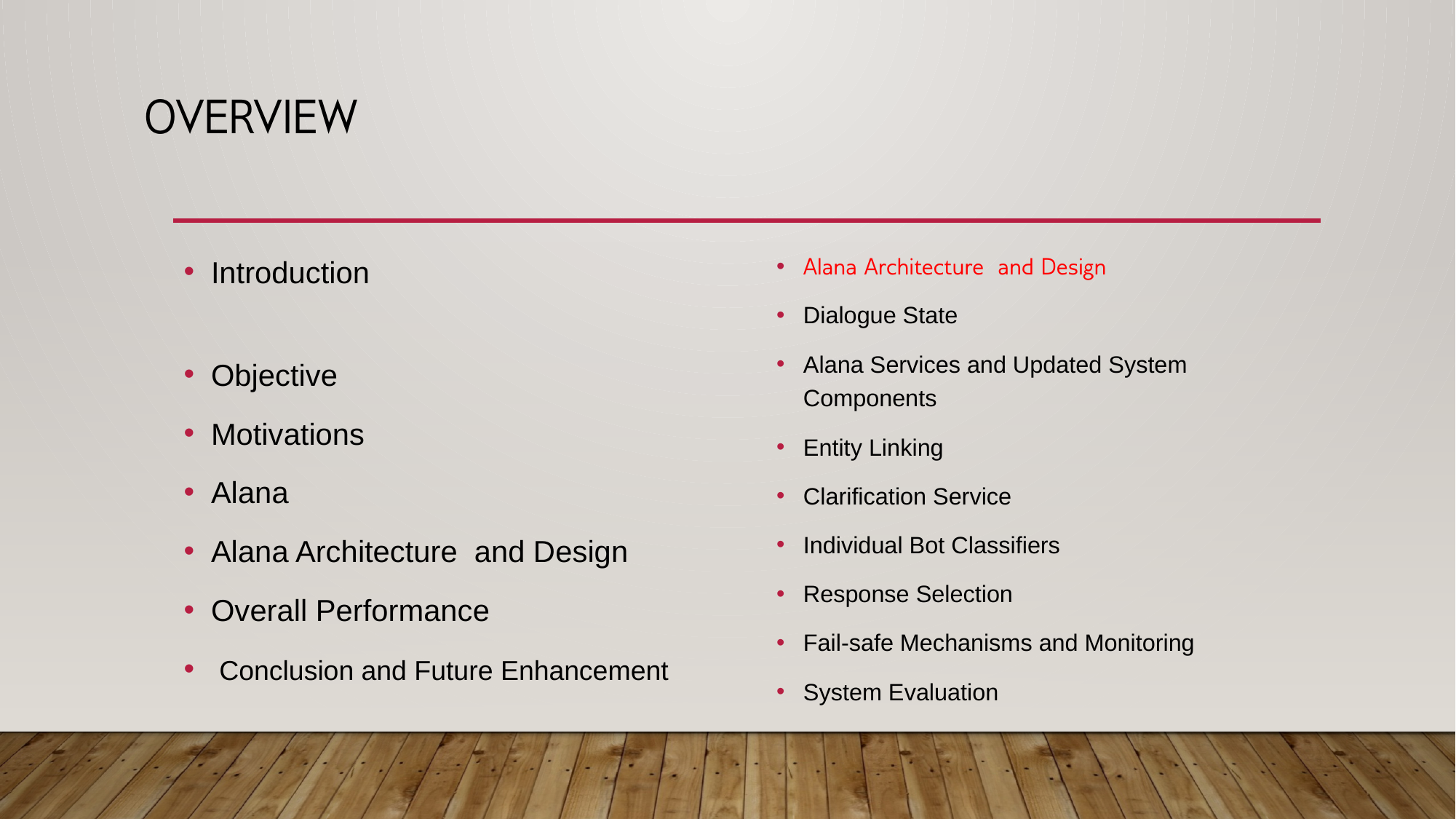

# Overview
Introduction
Objective
Motivations
Alana
Alana Architecture  and Design
Overall Performance
 Conclusion and Future Enhancement

Alana Architecture  and Design
Dialogue State
Alana Services and Updated System Components
Entity Linking
Clarification Service
Individual Bot Classifiers
Response Selection
Fail-safe Mechanisms and Monitoring
System Evaluation